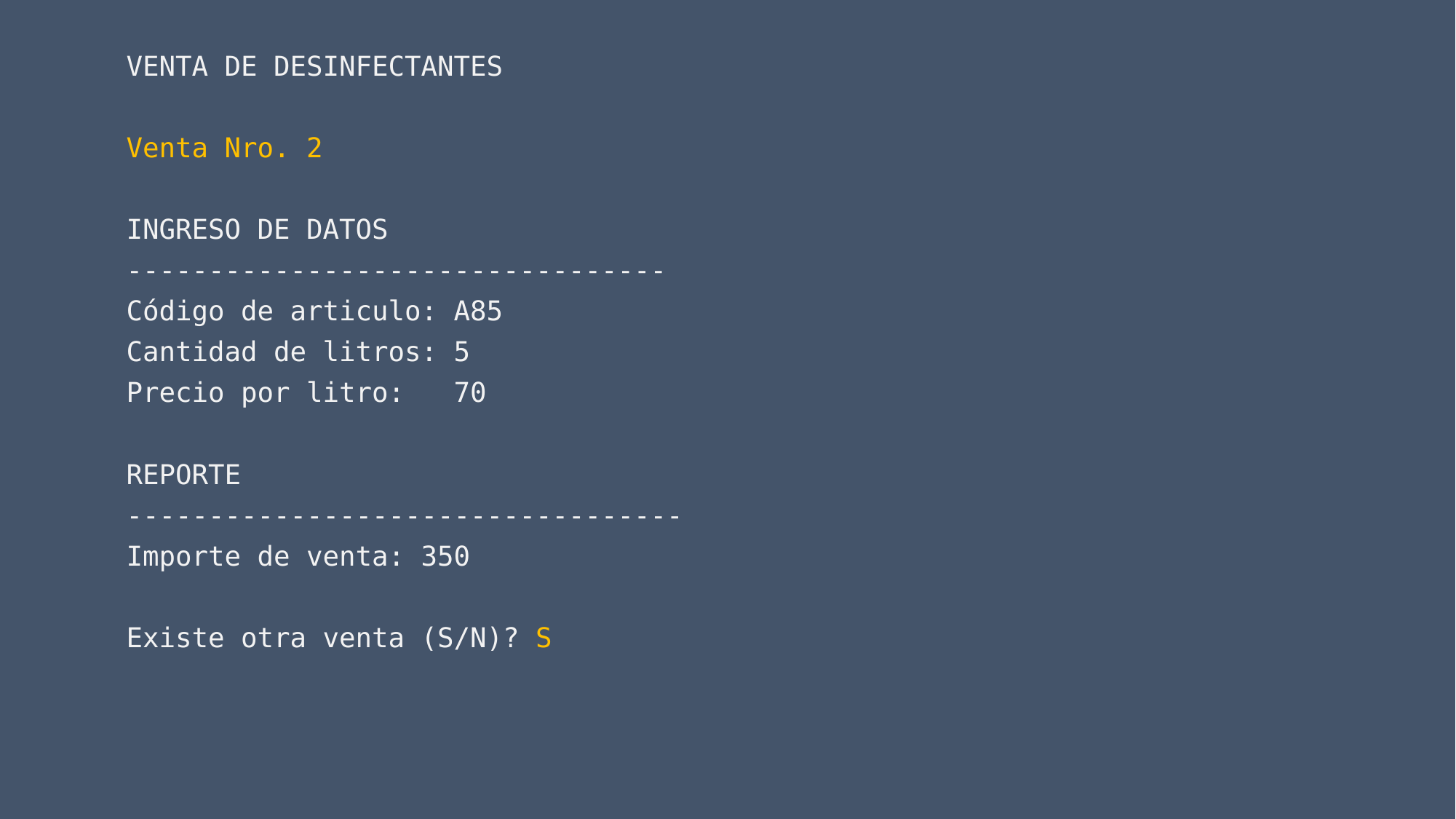

VENTA DE DESINFECTANTES

Venta Nro. 2

INGRESO DE DATOS
---------------------------------
Código de articulo: A85
Cantidad de litros: 5
Precio por litro:   70

REPORTE
----------------------------------
Importe de venta: 350

Existe otra venta (S/N)? S